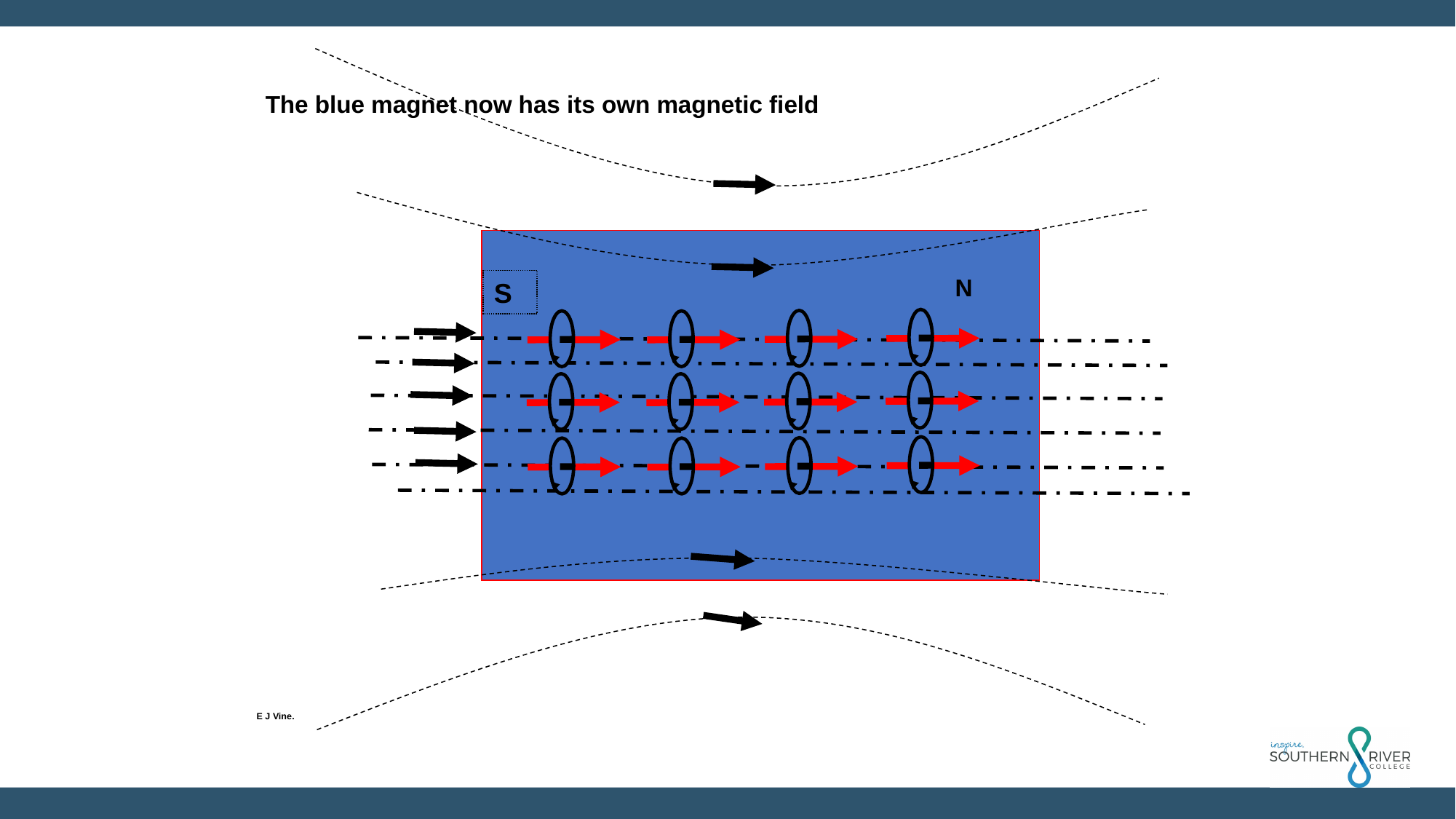

The blue magnet now has its own magnetic field

N
S

E J Vine.